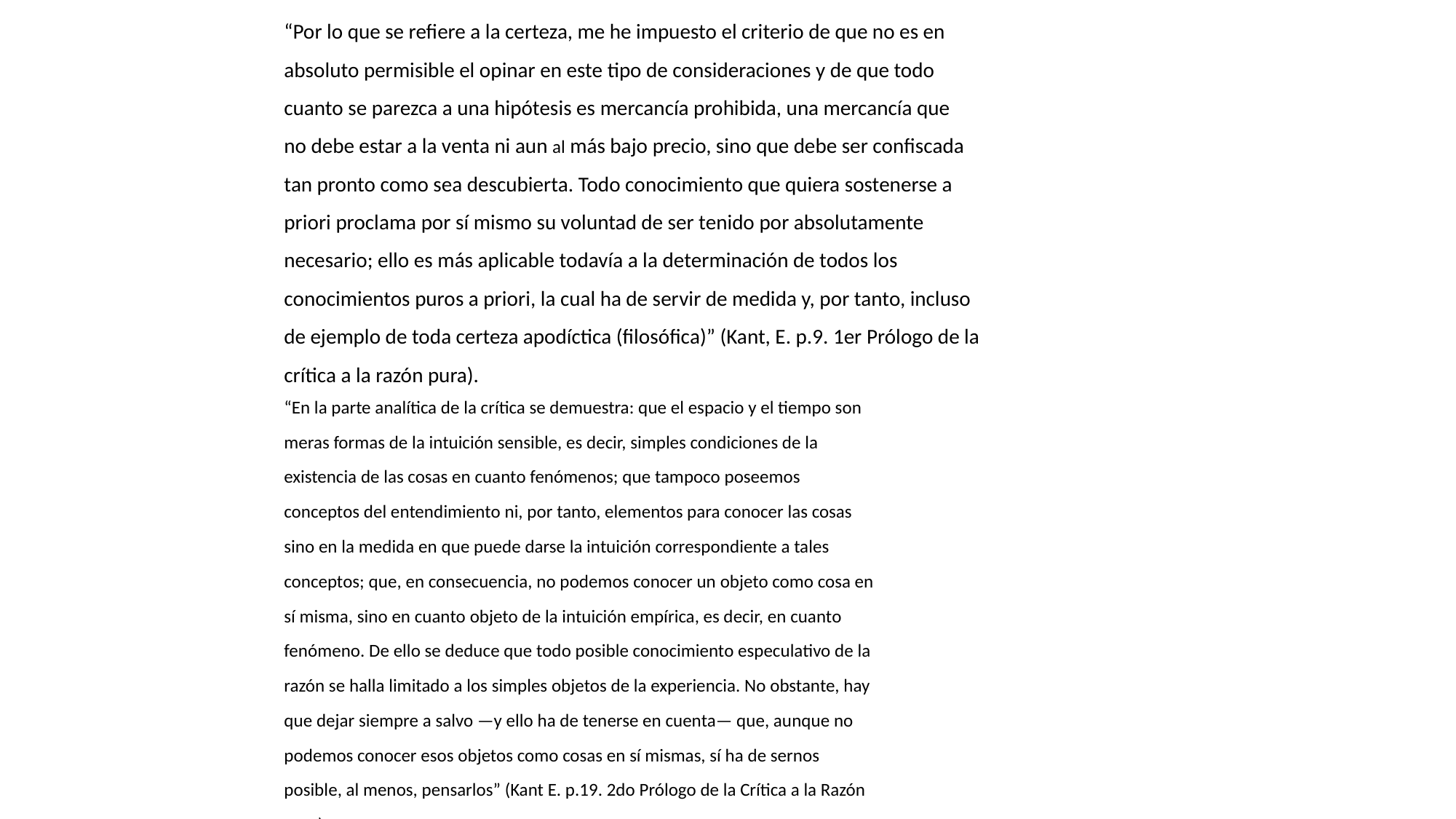

“Por lo que se refiere a la certeza, me he impuesto el criterio de que no es en
absoluto permisible el opinar en este tipo de consideraciones y de que todo
cuanto se parezca a una hipótesis es mercancía prohibida, una mercancía que
no debe estar a la venta ni aun al más bajo precio, sino que debe ser confiscada
tan pronto como sea descubierta. Todo conocimiento que quiera sostenerse a
priori proclama por sí mismo su voluntad de ser tenido por absolutamente
necesario; ello es más aplicable todavía a la determinación de todos los
conocimientos puros a priori, la cual ha de servir de medida y, por tanto, incluso
de ejemplo de toda certeza apodíctica (filosófica)” (Kant, E. p.9. 1er Prólogo de la
crítica a la razón pura).

“En la parte analítica de la crítica se demuestra: que el espacio y el tiempo son
meras formas de la intuición sensible, es decir, simples condiciones de la
existencia de las cosas en cuanto fenómenos; que tampoco poseemos
conceptos del entendimiento ni, por tanto, elementos para conocer las cosas
sino en la medida en que puede darse la intuición correspondiente a tales
conceptos; que, en consecuencia, no podemos conocer un objeto como cosa en
sí misma, sino en cuanto objeto de la intuición empírica, es decir, en cuanto
fenómeno. De ello se deduce que todo posible conocimiento especulativo de la
razón se halla limitado a los simples objetos de la experiencia. No obstante, hay
que dejar siempre a salvo —y ello ha de tenerse en cuenta— que, aunque no
podemos conocer esos objetos como cosas en sí mismas, sí ha de sernos
posible, al menos, pensarlos” (Kant E. p.19. 2do Prólogo de la Crítica a la Razón
pura).